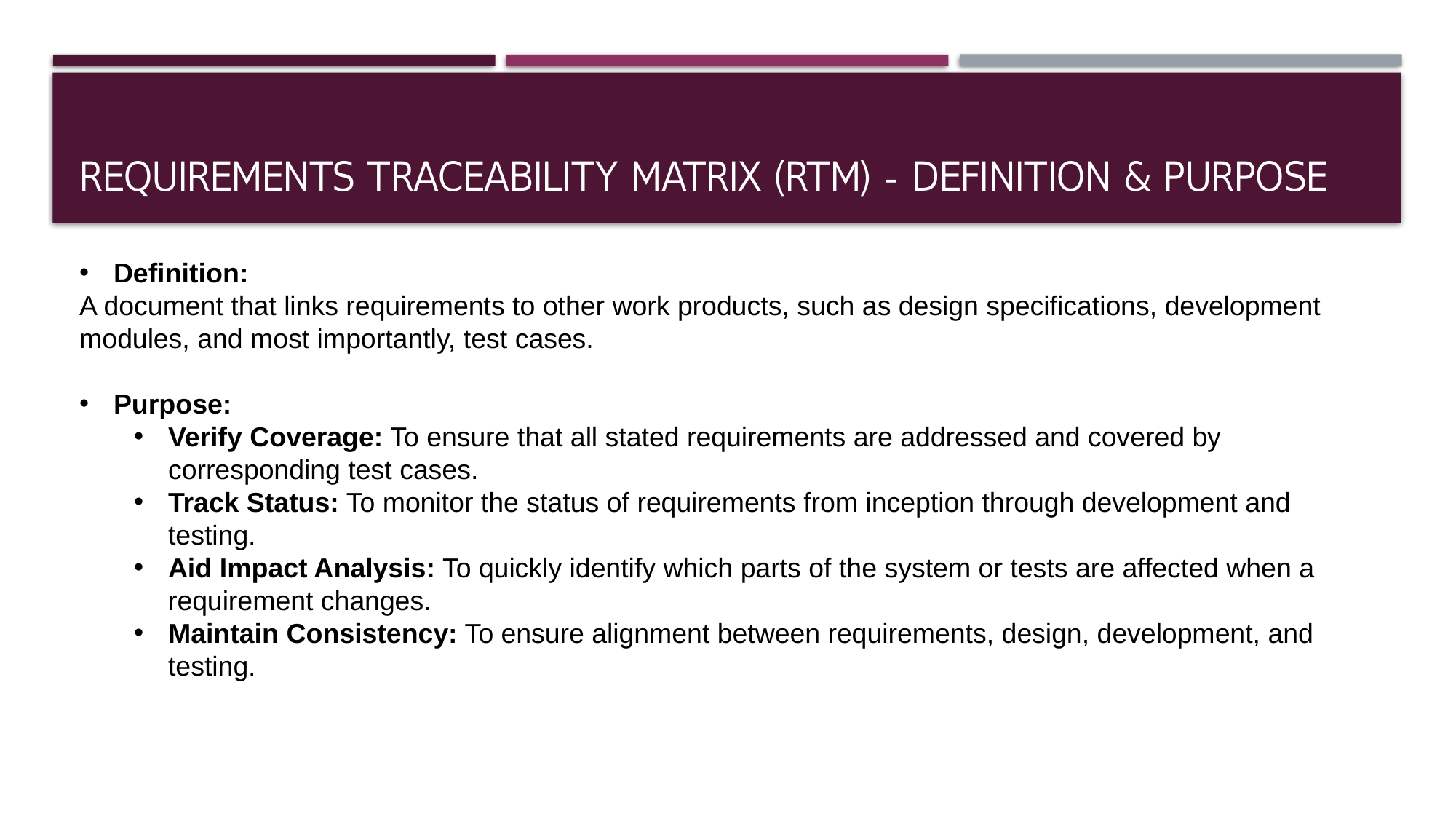

# Requirements Traceability Matrix (RTM) - Definition & Purpose
Definition:
A document that links requirements to other work products, such as design specifications, development modules, and most importantly, test cases.

Purpose:
Verify Coverage: To ensure that all stated requirements are addressed and covered by corresponding test cases.
Track Status: To monitor the status of requirements from inception through development and testing.
Aid Impact Analysis: To quickly identify which parts of the system or tests are affected when a requirement changes.
Maintain Consistency: To ensure alignment between requirements, design, development, and testing.